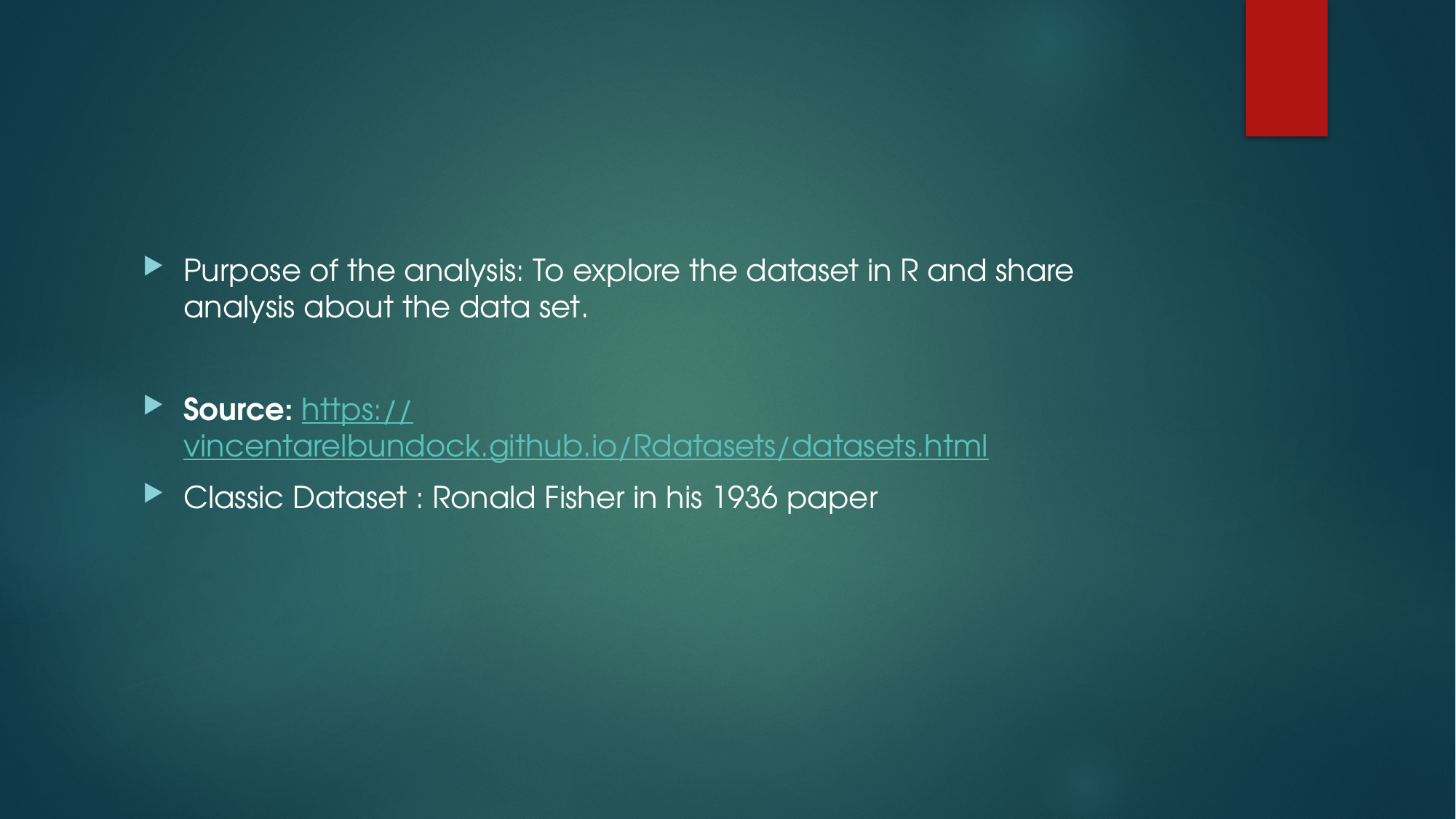

Purpose of the analysis: To explore the dataset in R and share analysis about the data set.

Source: https://vincentarelbundock.github.io/Rdatasets/datasets.html
Classic Dataset : Ronald Fisher in his 1936 paper